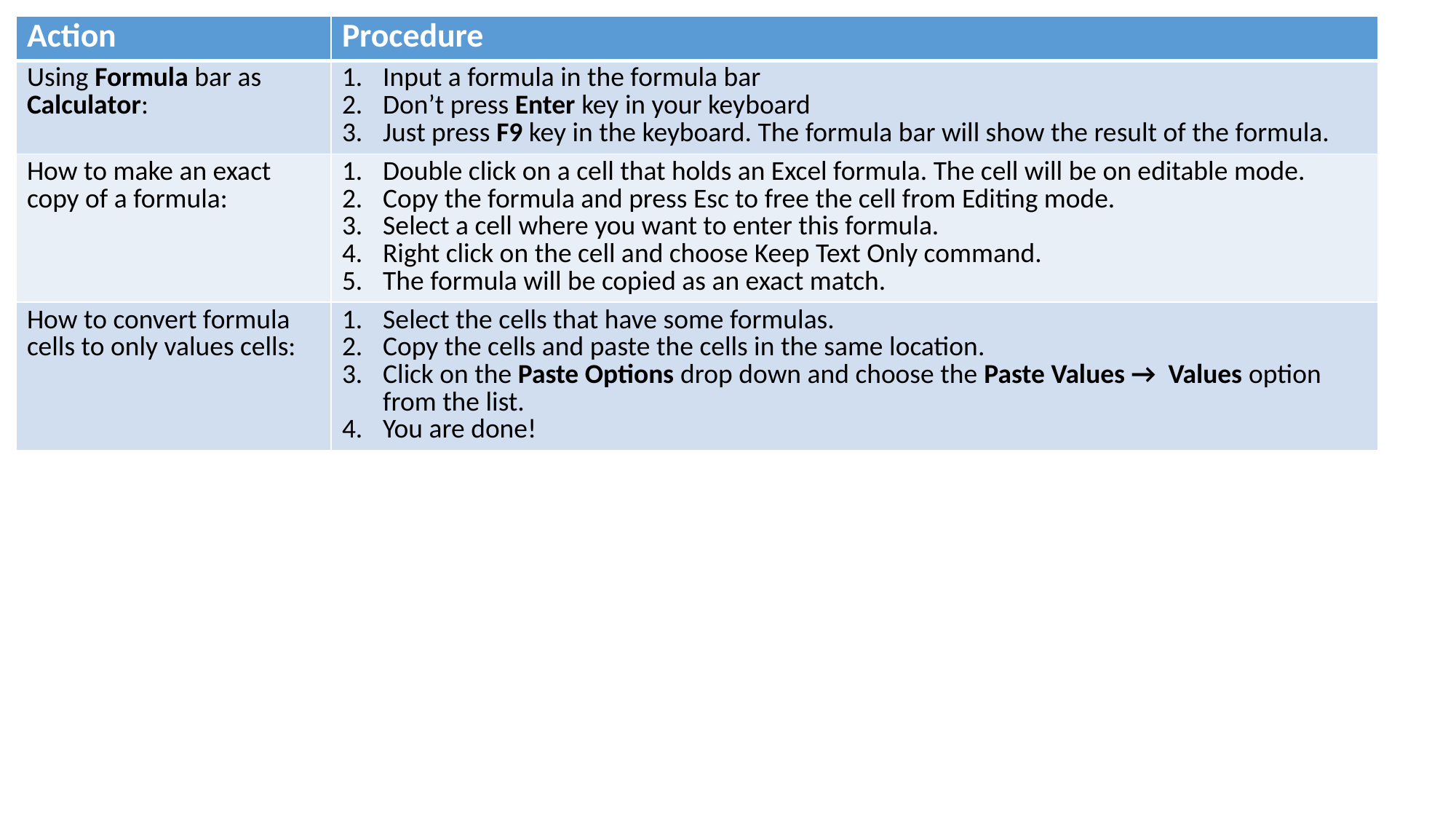

| Action | Procedure |
| --- | --- |
| Using Formula bar as Calculator: | Input a formula in the formula bar Don’t press Enter key in your keyboard Just press F9 key in the keyboard. The formula bar will show the result of the formula. |
| How to make an exact copy of a formula: | Double click on a cell that holds an Excel formula. The cell will be on editable mode. Copy the formula and press Esc to free the cell from Editing mode. Select a cell where you want to enter this formula. Right click on the cell and choose Keep Text Only command. The formula will be copied as an exact match. |
| How to convert formula cells to only values cells: | Select the cells that have some formulas. Copy the cells and paste the cells in the same location. Click on the Paste Options drop down and choose the Paste Values → Values option from the list. You are done! |